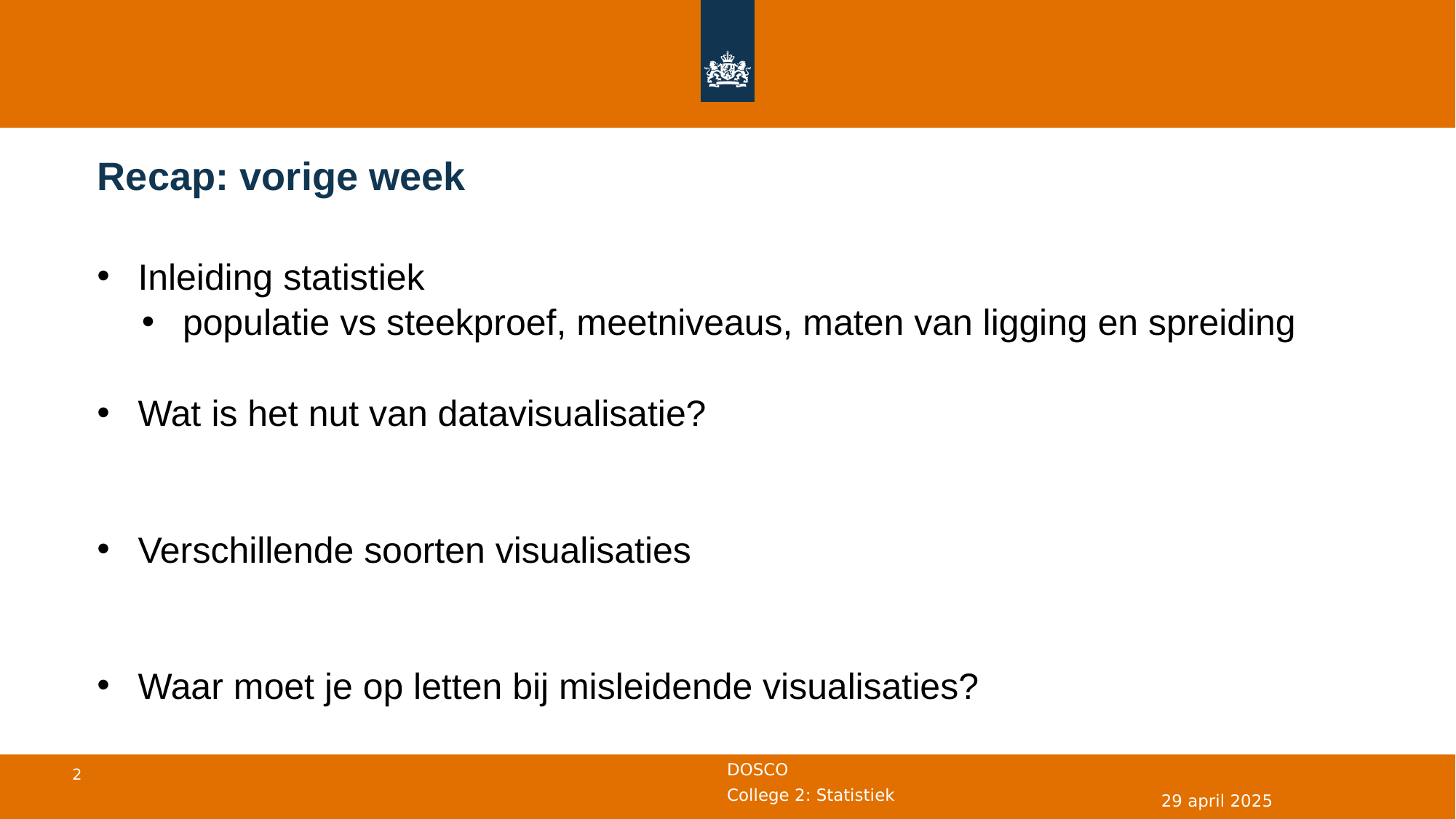

# Recap: vorige week

Inleiding statistiek
populatie vs steekproef, meetniveaus, maten van ligging en spreiding

Wat is het nut van datavisualisatie?

Verschillende soorten visualisaties

Waar moet je op letten bij misleidende visualisaties?
29 april 2025